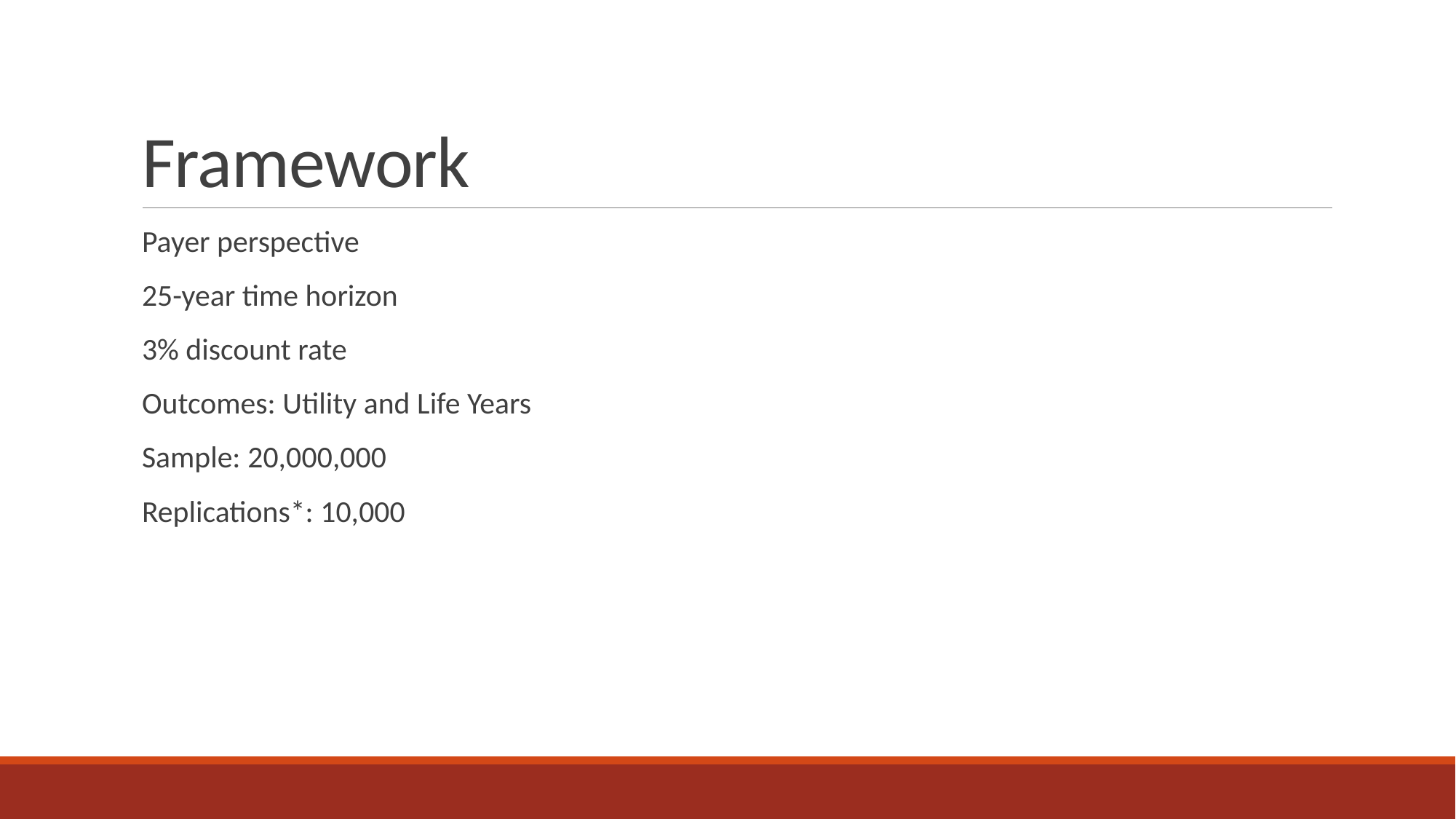

# Framework
Payer perspective
25-year time horizon
3% discount rate
Outcomes: Utility and Life Years
Sample: 20,000,000
Replications*: 10,000